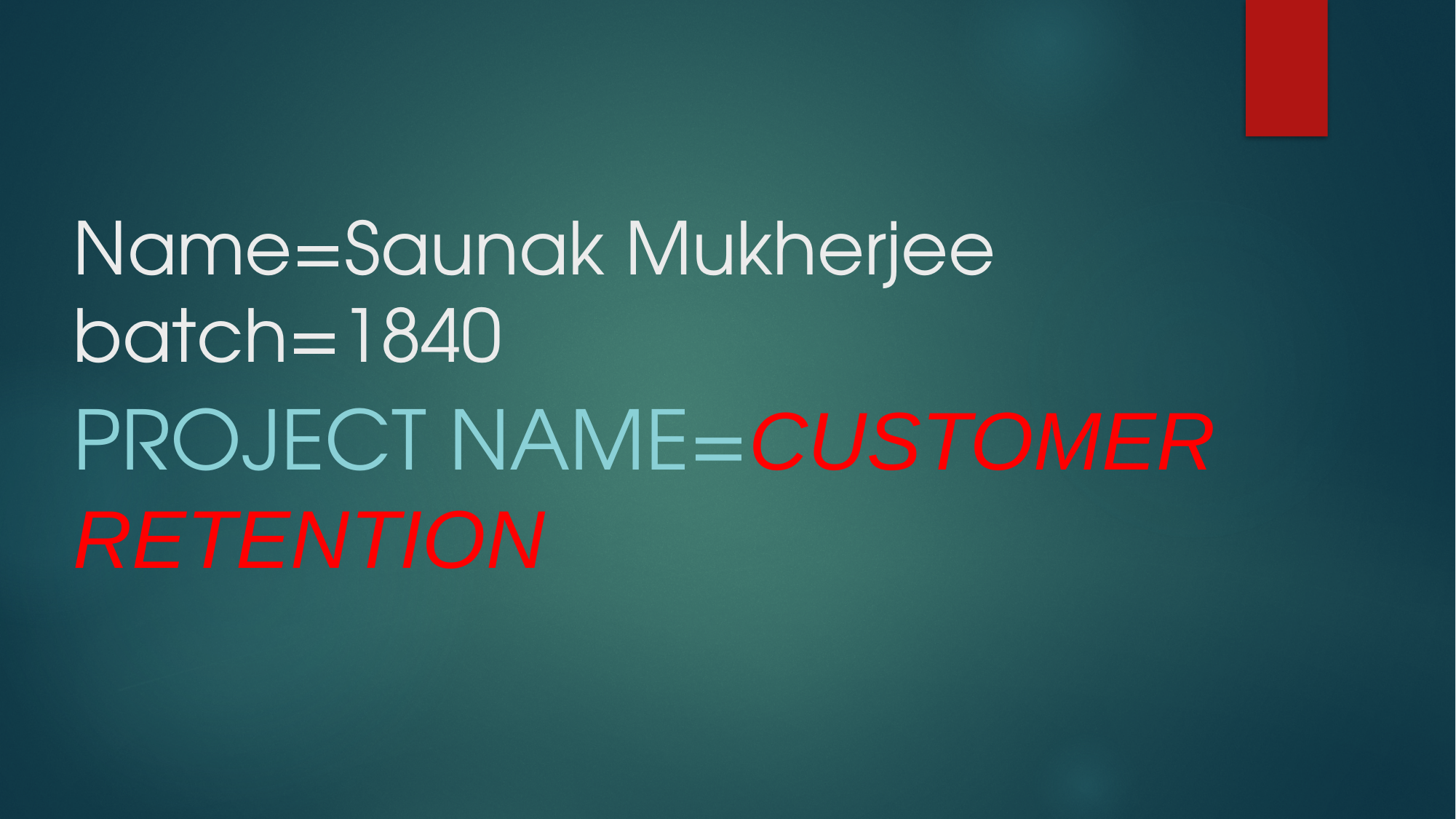

# Name=Saunak Mukherjee batch=1840
Project name=customer Retention